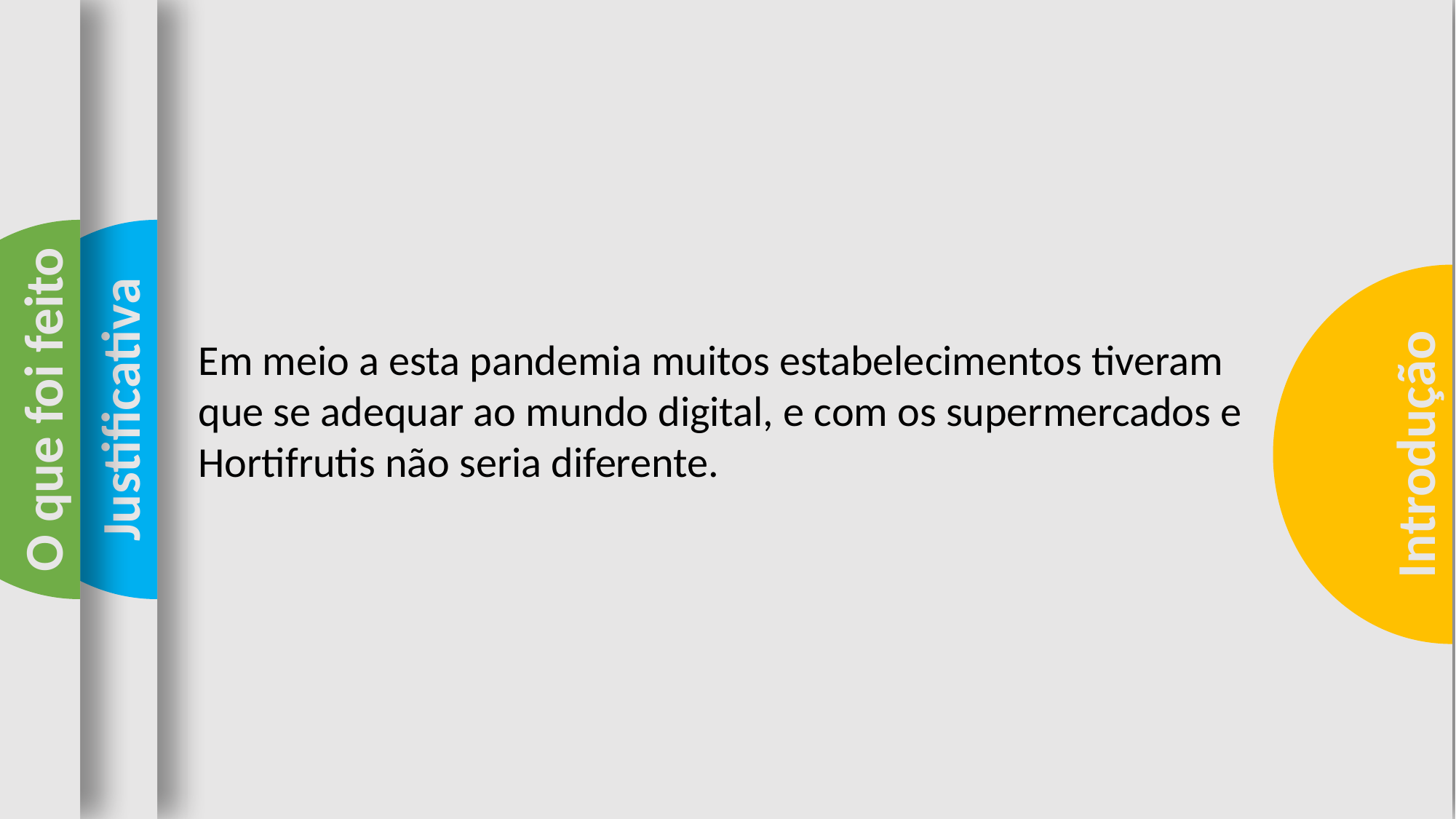

Em meio a esta pandemia muitos estabelecimentos tiveram
que se adequar ao mundo digital, e com os supermercados e
Hortifrutis não seria diferente.

O que foi feito
Justificativa
Introdução